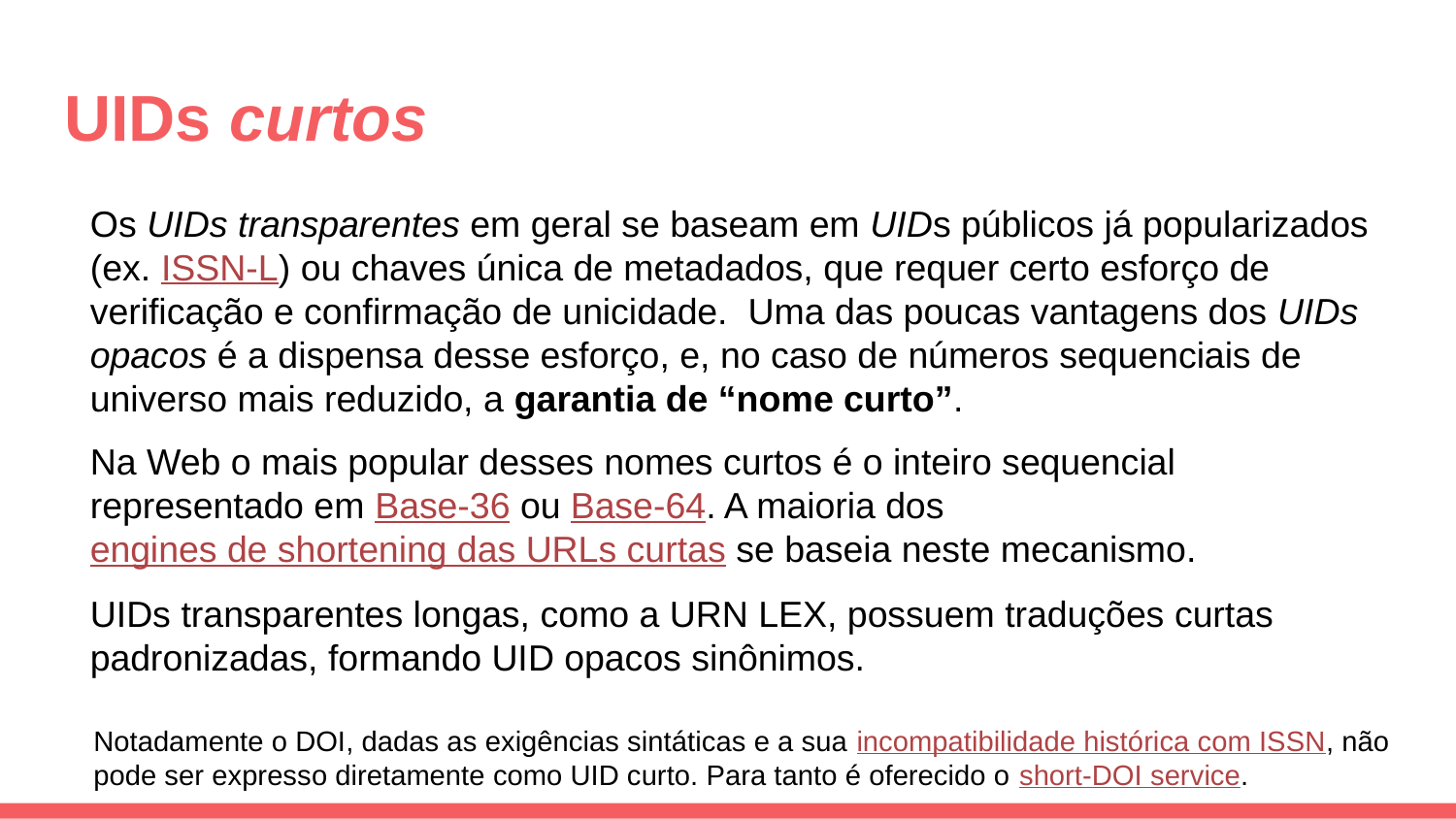

# UIDs curtos
Os UIDs transparentes em geral se baseam em UIDs públicos já popularizados (ex. ISSN-L) ou chaves única de metadados, que requer certo esforço de verificação e confirmação de unicidade.  Uma das poucas vantagens dos UIDs opacos é a dispensa desse esforço, e, no caso de números sequenciais de universo mais reduzido, a garantia de “nome curto”.
Na Web o mais popular desses nomes curtos é o inteiro sequencial representado em Base-36 ou Base-64. A maioria dos engines de shortening das URLs curtas se baseia neste mecanismo.
UIDs transparentes longas, como a URN LEX, possuem traduções curtas padronizadas, formando UID opacos sinônimos.
Notadamente o DOI, dadas as exigências sintáticas e a sua incompatibilidade histórica com ISSN, não pode ser expresso diretamente como UID curto. Para tanto é oferecido o short-DOI service.